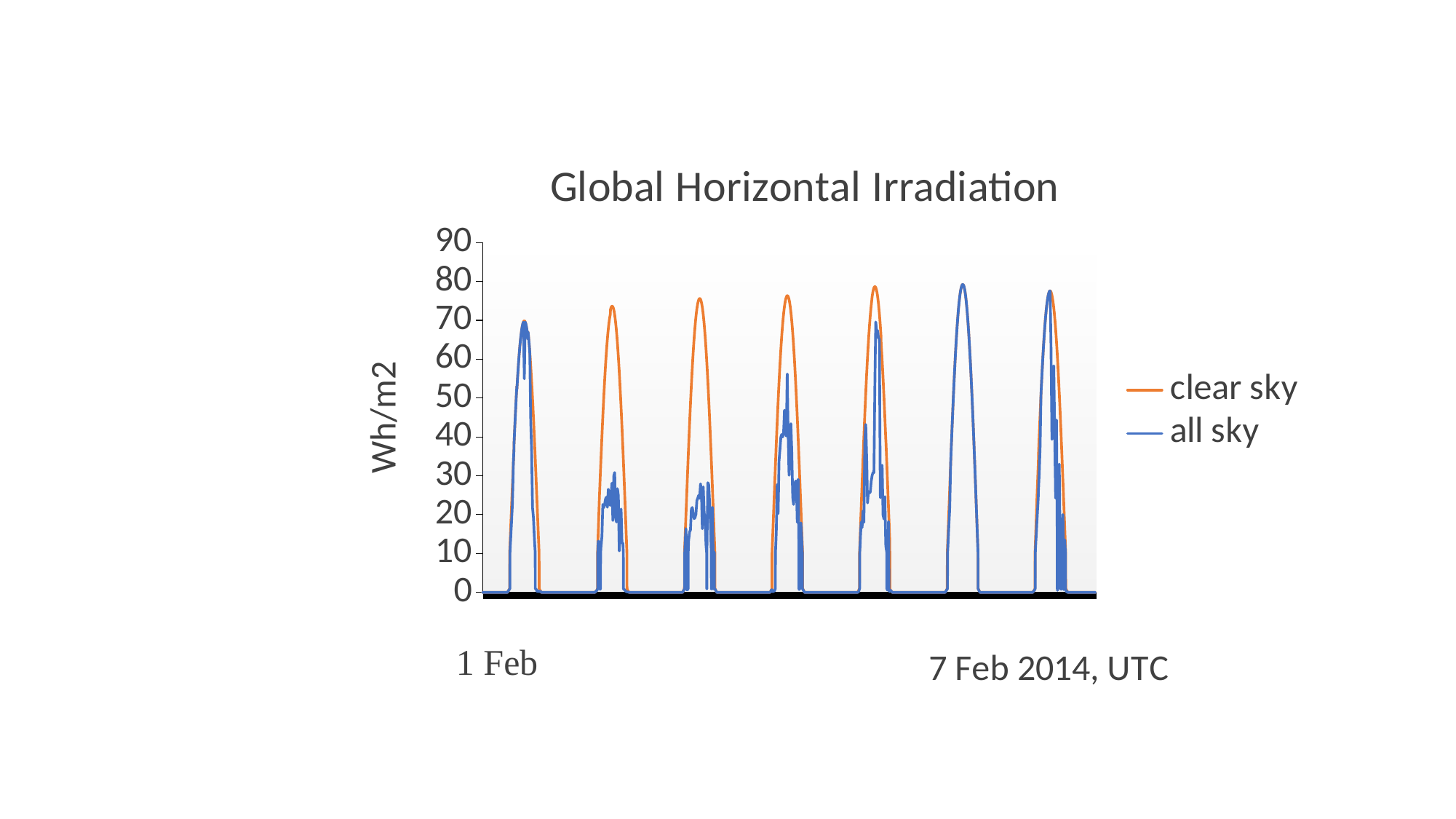

### Chart: Global Horizontal Irradiation

| Category |  | all sky |
|---|---|---|